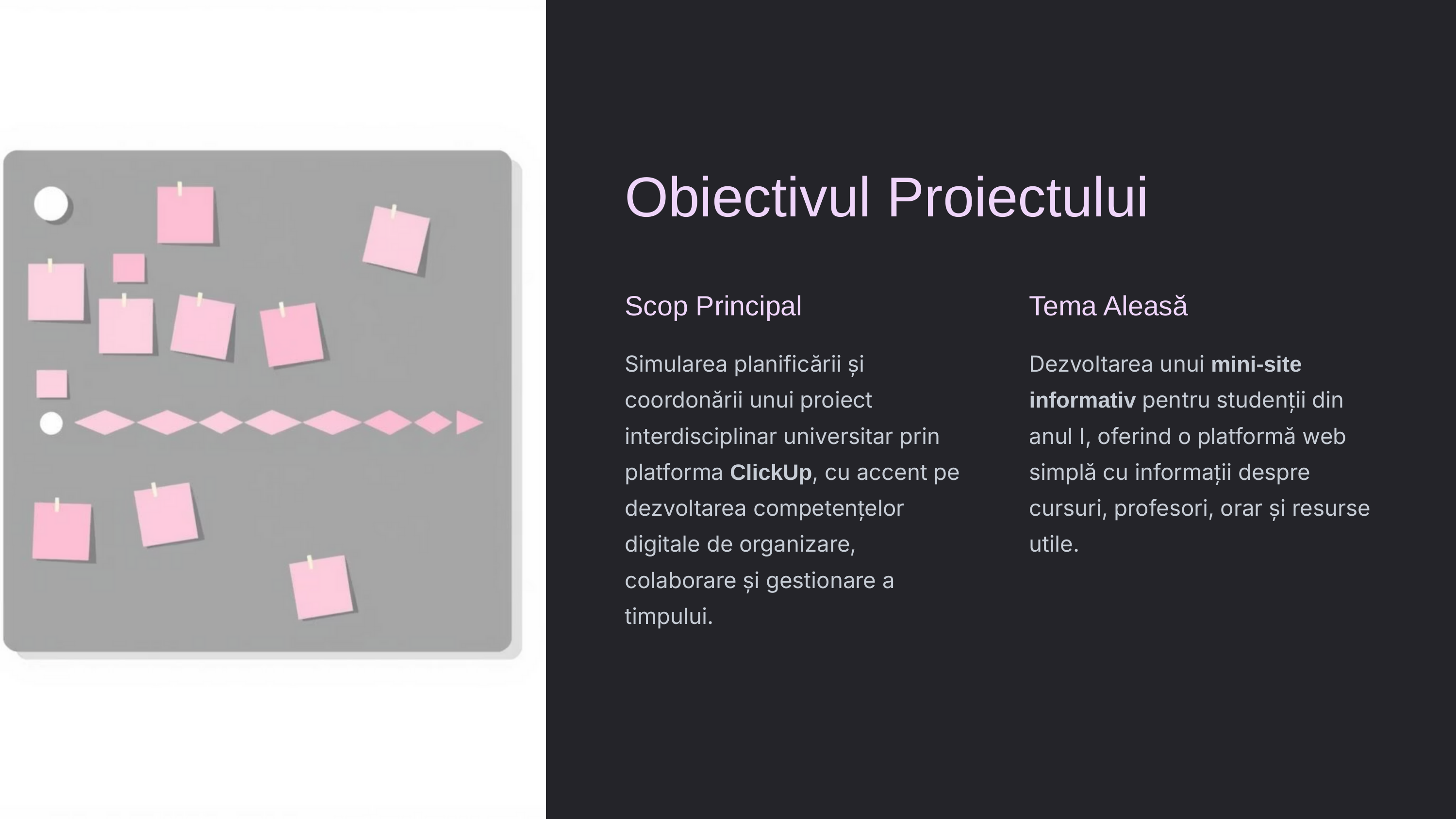

Obiectivul Proiectului
Scop Principal
Tema Aleasă
Simularea planificării și coordonării unui proiect interdisciplinar universitar prin platforma ClickUp, cu accent pe dezvoltarea competențelor digitale de organizare, colaborare și gestionare a timpului.
Dezvoltarea unui mini-site informativ pentru studenții din anul I, oferind o platformă web simplă cu informații despre cursuri, profesori, orar și resurse utile.